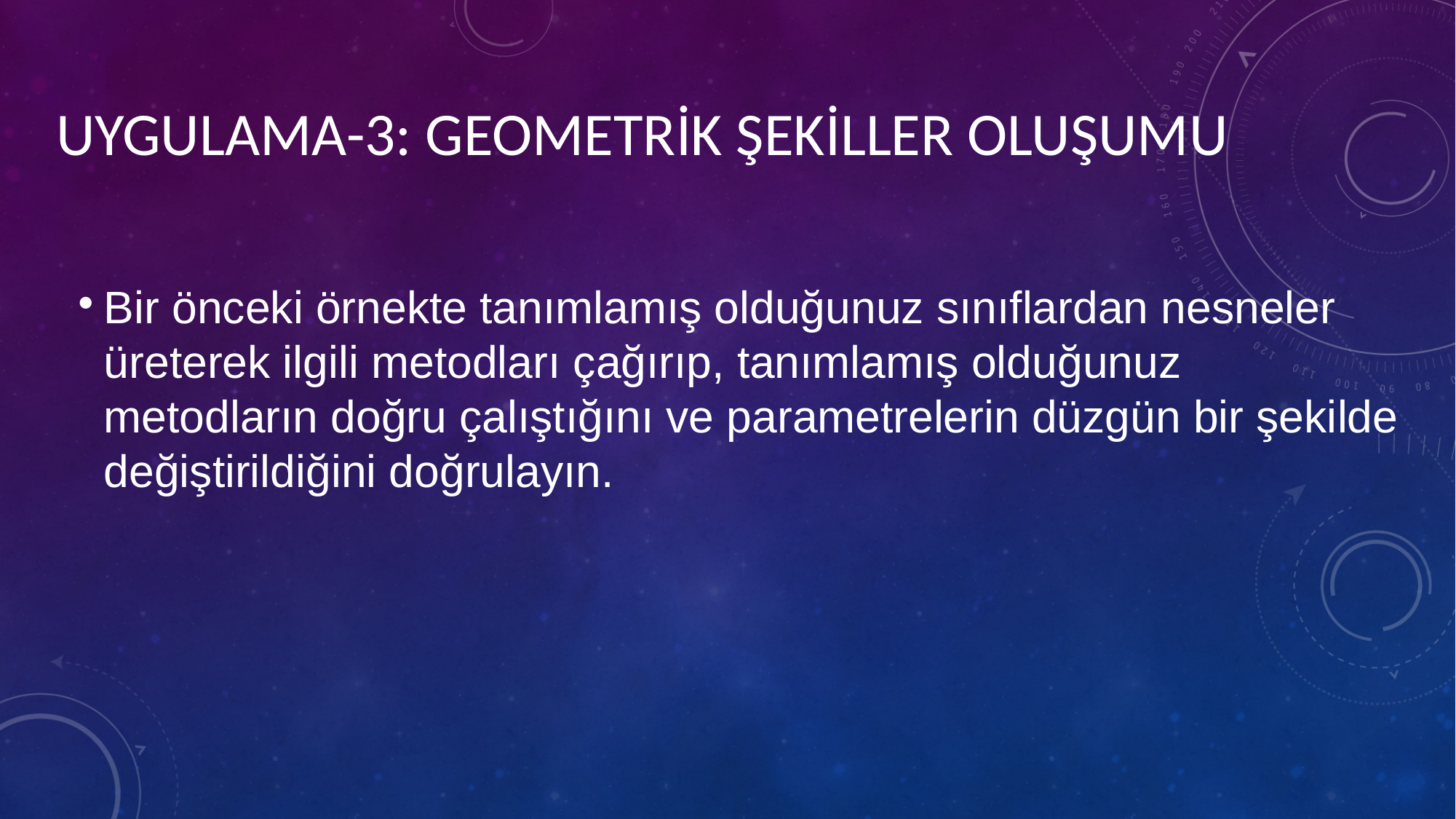

# Uygulama-3: geometrik şekiller oluşumu
Bir önceki örnekte tanımlamış olduğunuz sınıflardan nesneler üreterek ilgili metodları çağırıp, tanımlamış olduğunuz metodların doğru çalıştığını ve parametrelerin düzgün bir şekilde değiştirildiğini doğrulayın.